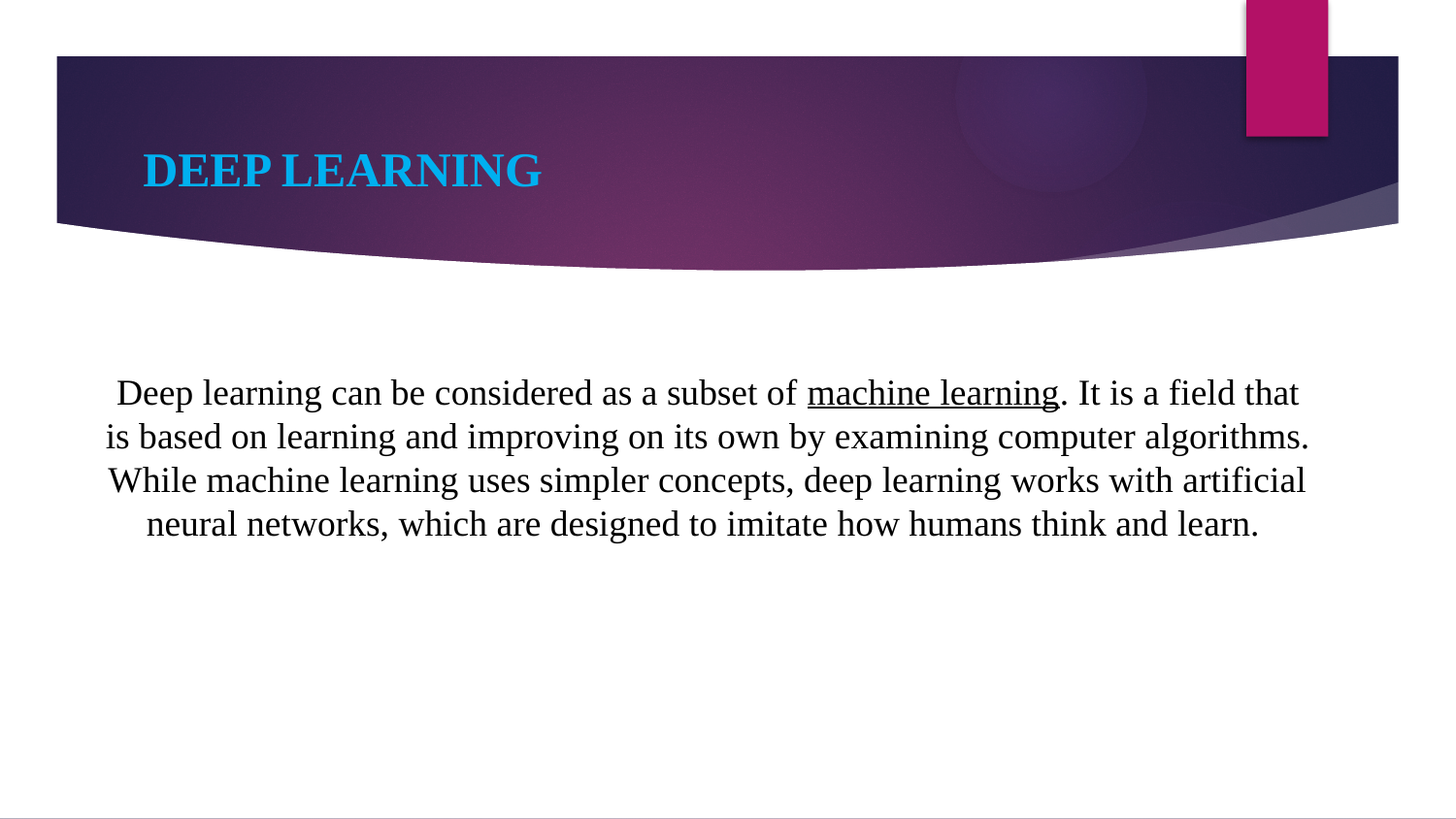

DEEP LEARNING
# Deep learning can be considered as a subset of machine learning. It is a field that is based on learning and improving on its own by examining computer algorithms. While machine learning uses simpler concepts, deep learning works with artificial neural networks, which are designed to imitate how humans think and learn.  THANK YOU